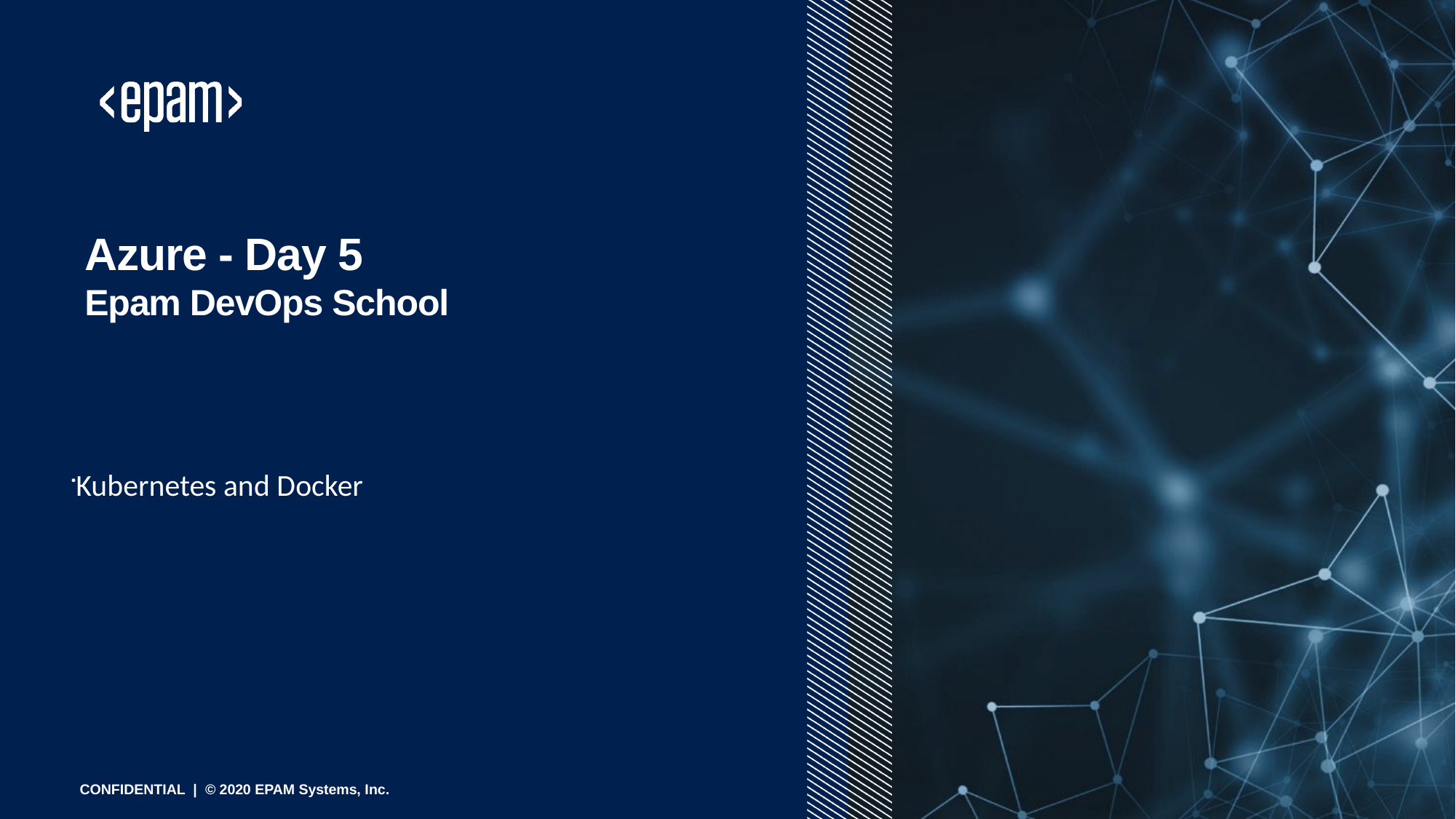

# Azure - Day 5 Epam DevOps School
Kubernetes and Docker
CONFIDENTIAL  |  © 2020 EPAM Systems, Inc.